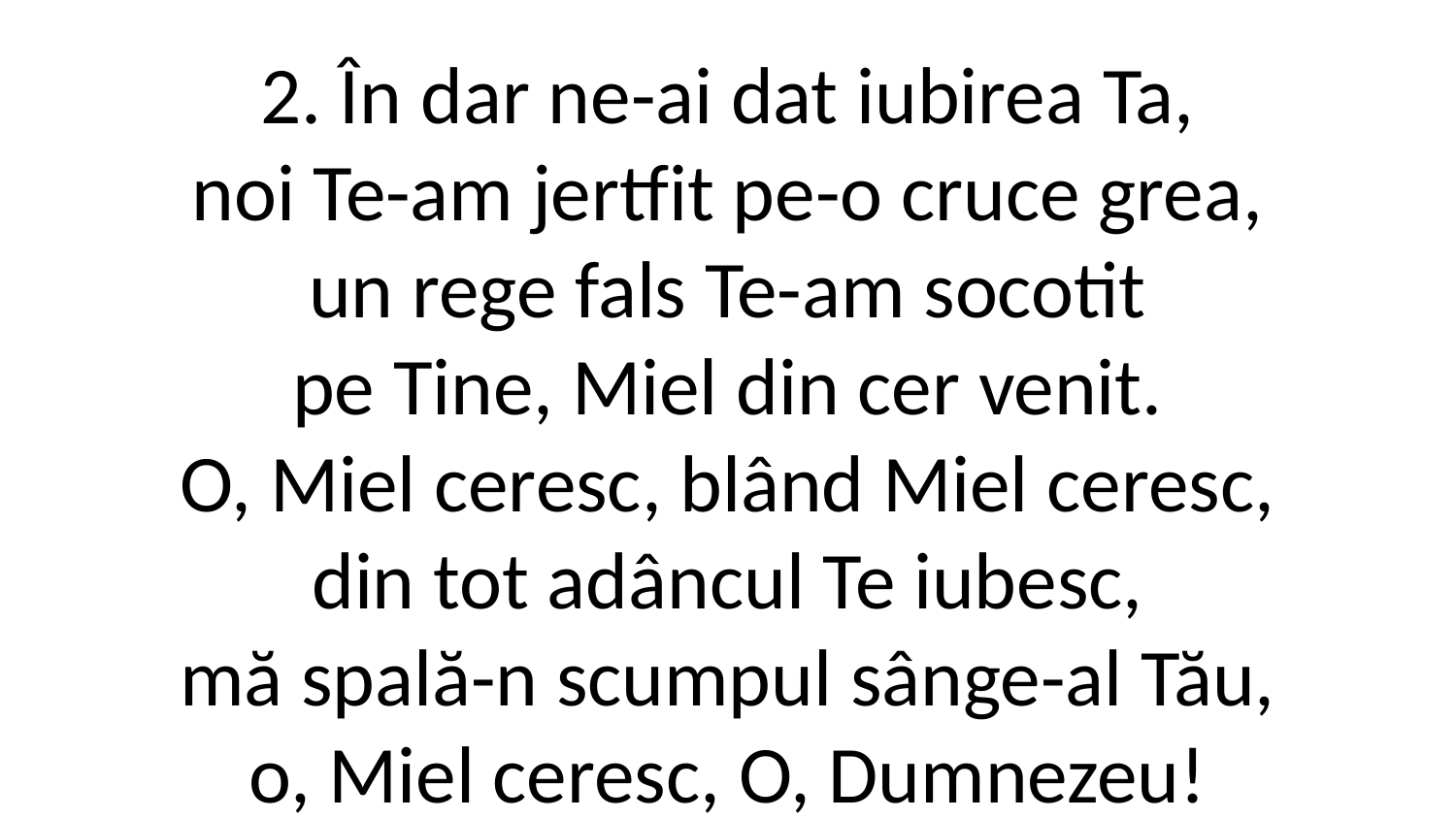

2. În dar ne-ai dat iubirea Ta,
noi Te-am jertfit pe-o cruce grea,
un rege fals Te-am socotit
pe Tine, Miel din cer venit.
O, Miel ceresc, blând Miel ceresc,
din tot adâncul Te iubesc,
mă spală-n scumpul sânge-al Tău,
o, Miel ceresc, O, Dumnezeu!